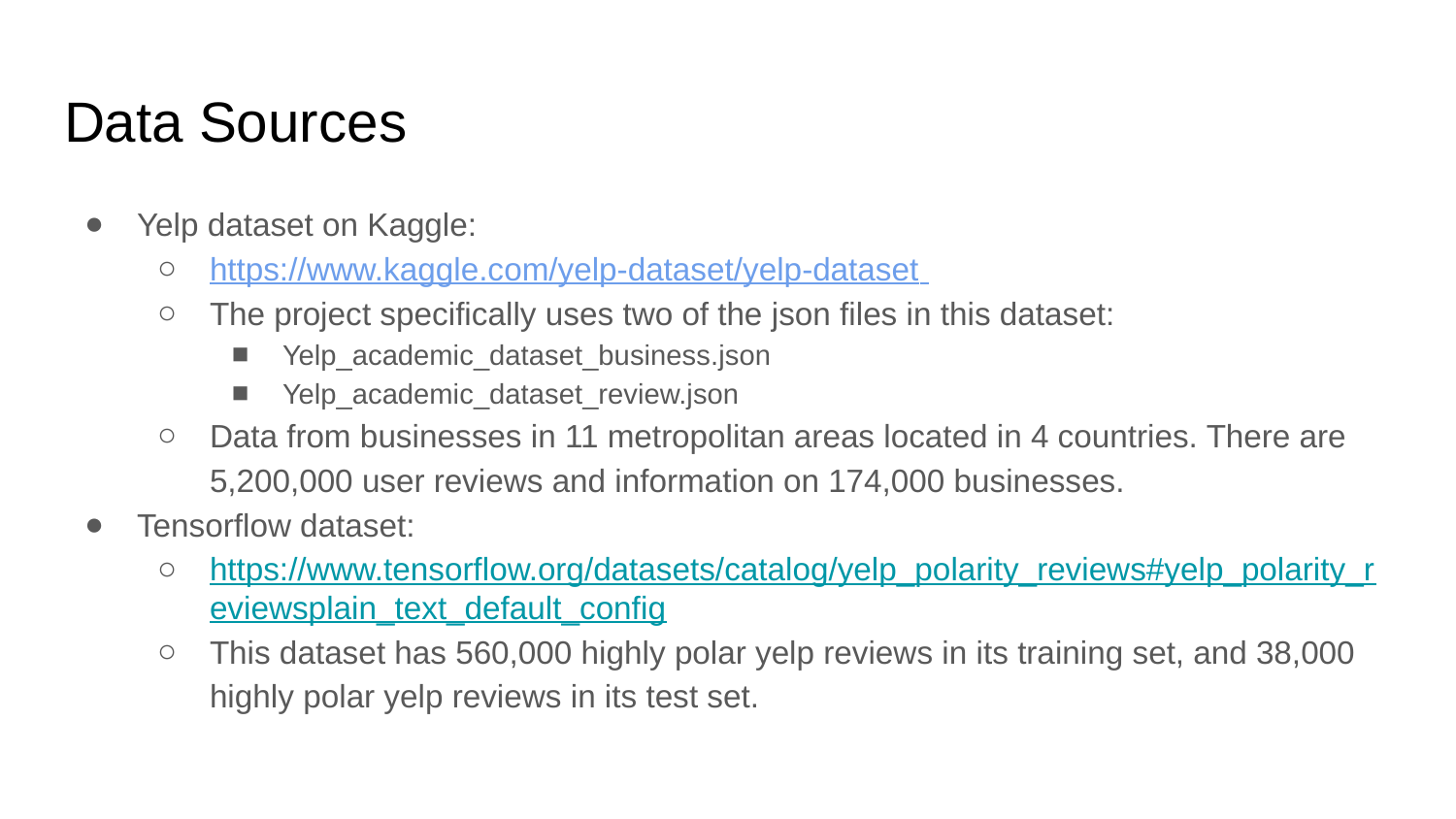

# Data Sources
Yelp dataset on Kaggle:
https://www.kaggle.com/yelp-dataset/yelp-dataset
The project specifically uses two of the json files in this dataset:
Yelp_academic_dataset_business.json
Yelp_academic_dataset_review.json
Data from businesses in 11 metropolitan areas located in 4 countries. There are 5,200,000 user reviews and information on 174,000 businesses.
Tensorflow dataset:
https://www.tensorflow.org/datasets/catalog/yelp_polarity_reviews#yelp_polarity_reviewsplain_text_default_config
This dataset has 560,000 highly polar yelp reviews in its training set, and 38,000 highly polar yelp reviews in its test set.